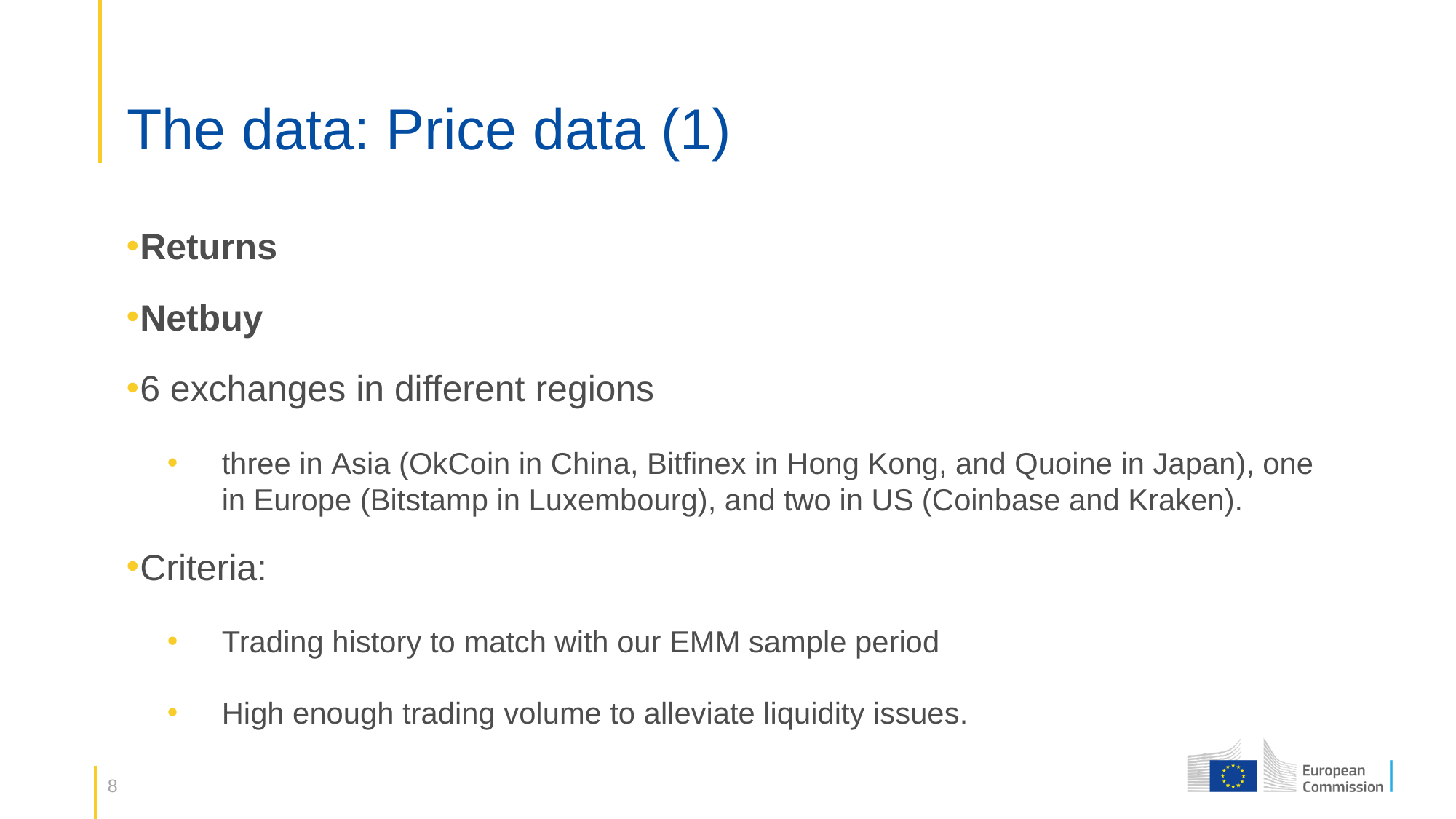

# The data: Price data (1)
Returns
Netbuy
6 exchanges in different regions
three in Asia (OkCoin in China, Bitfinex in Hong Kong, and Quoine in Japan), one in Europe (Bitstamp in Luxembourg), and two in US (Coinbase and Kraken).
Criteria:
Trading history to match with our EMM sample period
High enough trading volume to alleviate liquidity issues.